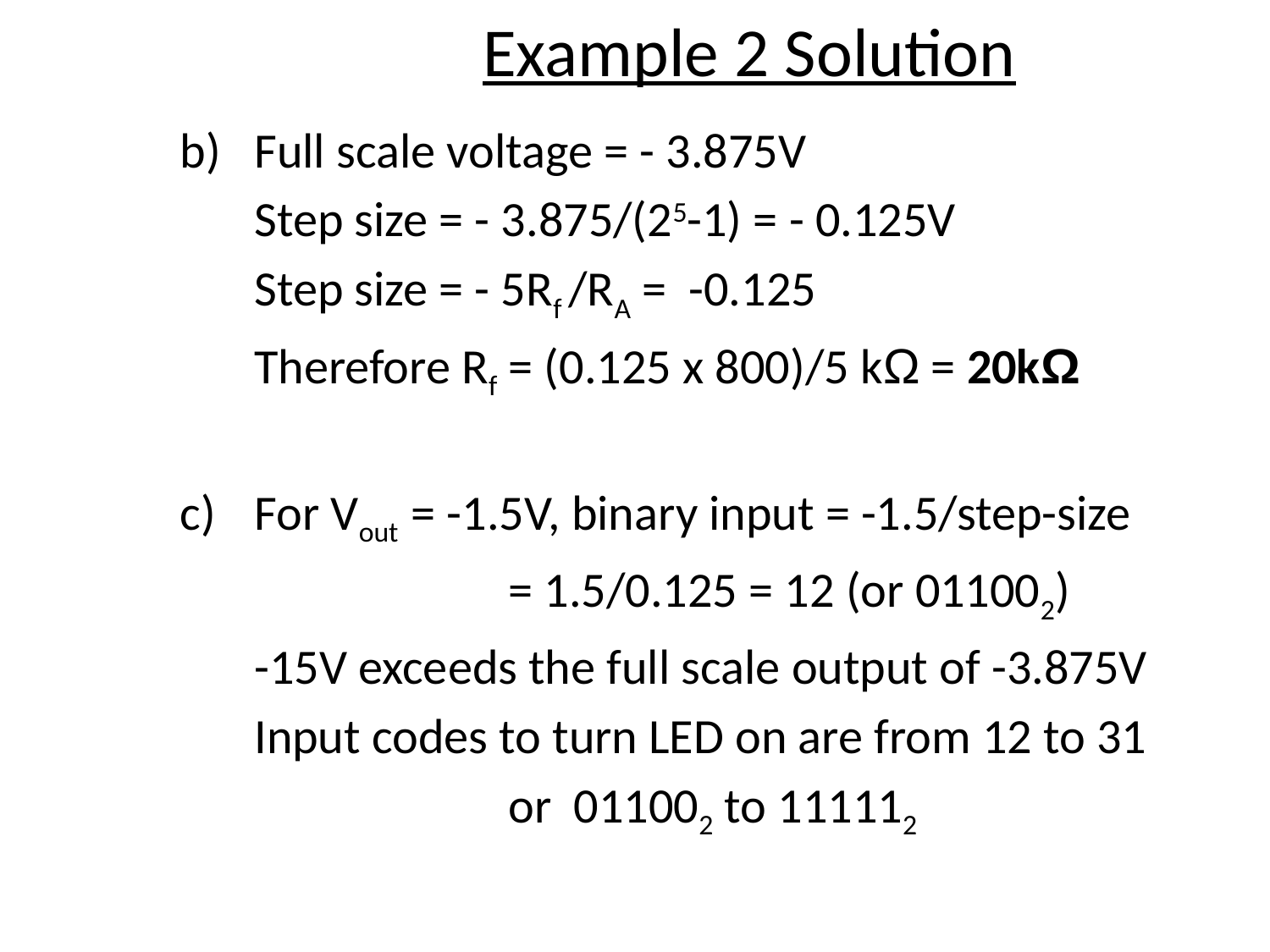

Example 2 Solution
Full scale voltage = - 3.875V
	Step size = - 3.875/(25-1) = - 0.125V
	Step size = - 5Rf /RA =  -0.125
	Therefore Rf = (0.125 x 800)/5 kΩ = 20kΩ

For Vout  = -1.5V, binary input = -1.5/step-size
			= 1.5/0.125 = 12 (or 011002)
	-15V exceeds the full scale output of -3.875V
	Input codes to turn LED on are from 12 to 31
			or  011002 to 111112